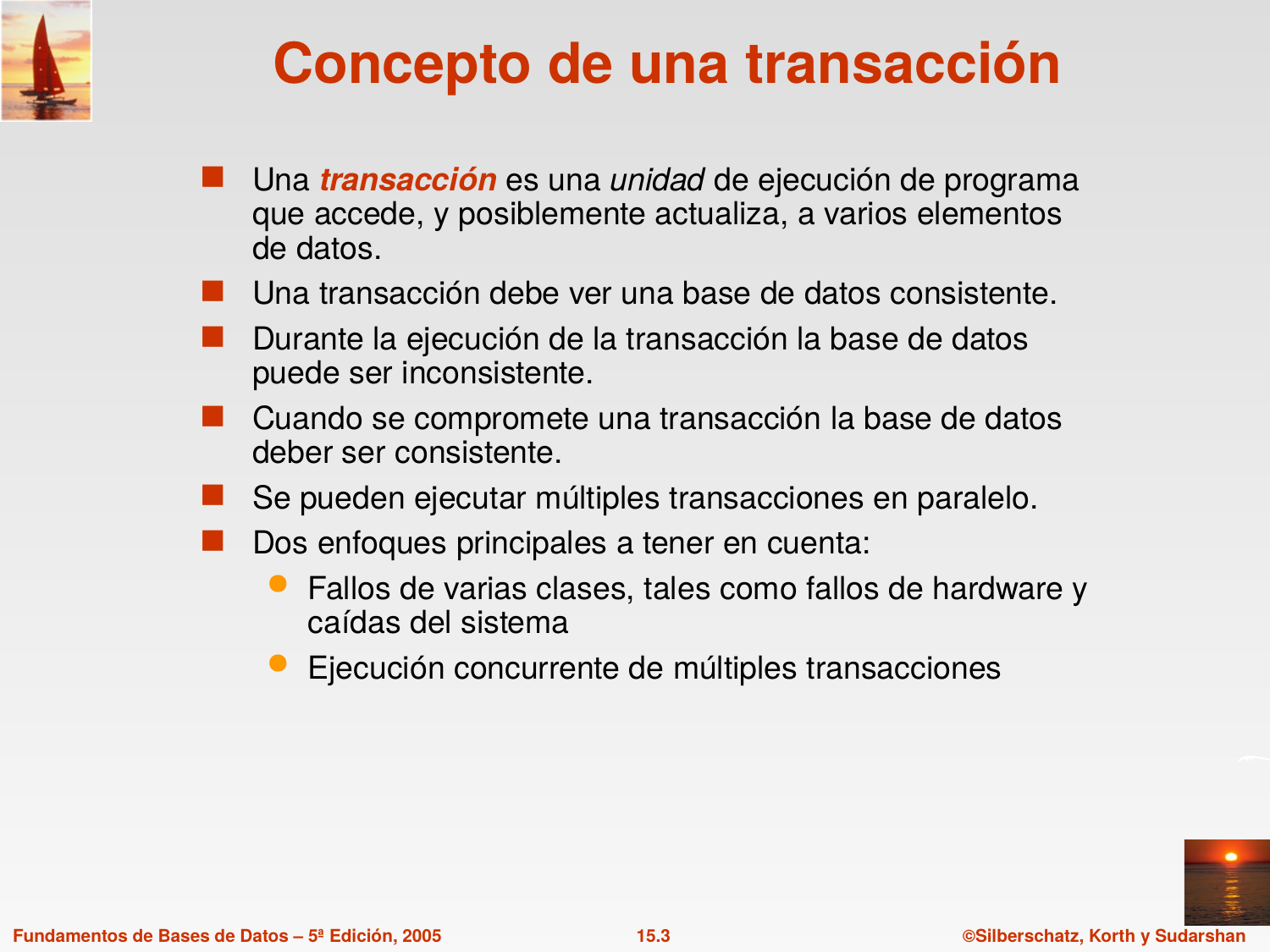

# Concepto de una transacción
Una transacción es una unidad de ejecución de programa que accede, y posiblemente actualiza, a varios elementos de datos.
Una transacción debe ver una base de datos consistente.
Durante la ejecución de la transacción la base de datos puede ser inconsistente.
Cuando se compromete una transacción la base de datos deber ser consistente.
Se pueden ejecutar múltiples transacciones en paralelo.
Dos enfoques principales a tener en cuenta:
Fallos de varias clases, tales como fallos de hardware y caídas del sistema
Ejecución concurrente de múltiples transacciones